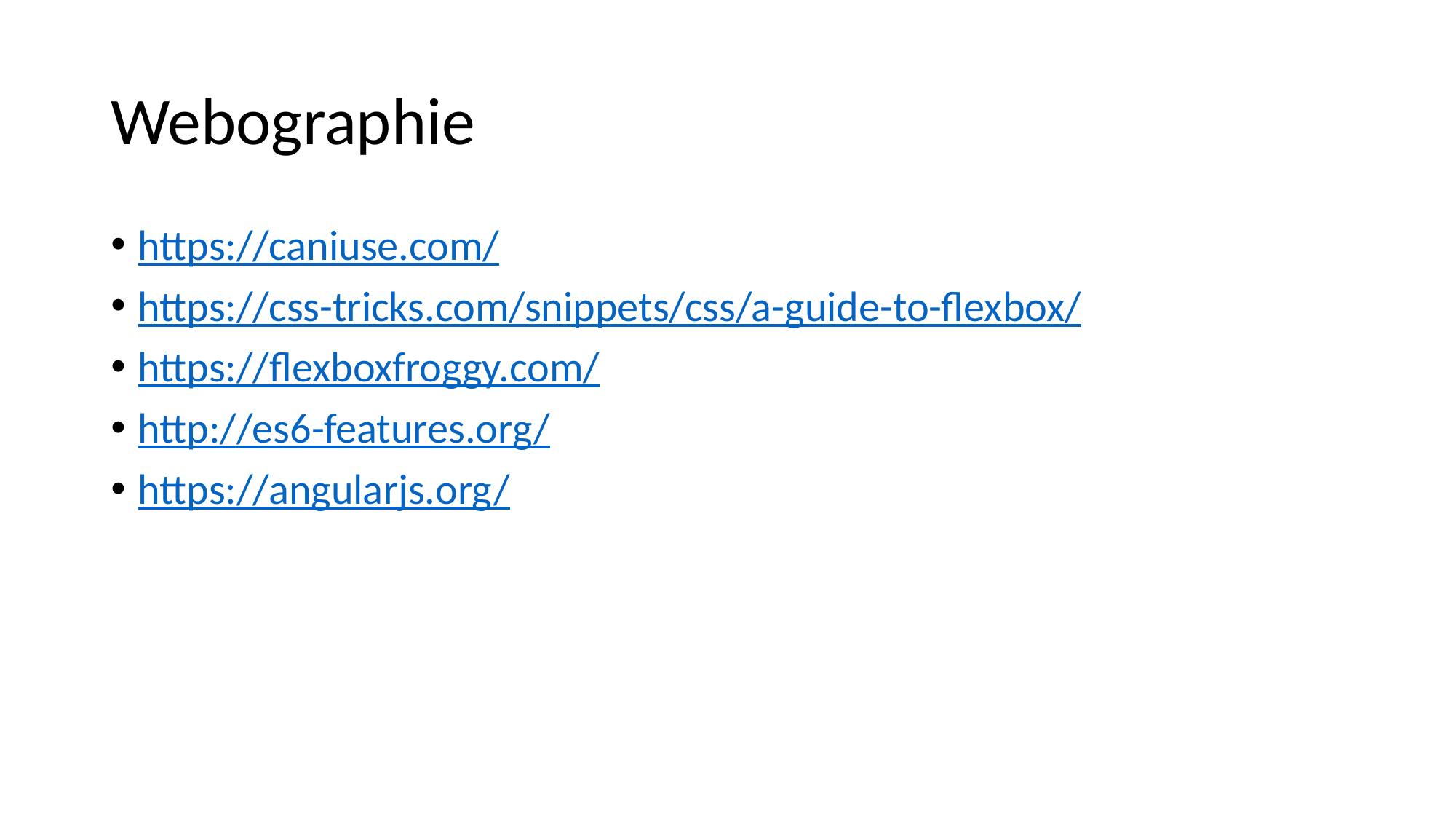

# Webographie
https://caniuse.com/
https://css-tricks.com/snippets/css/a-guide-to-flexbox/
https://flexboxfroggy.com/
http://es6-features.org/
https://angularjs.org/